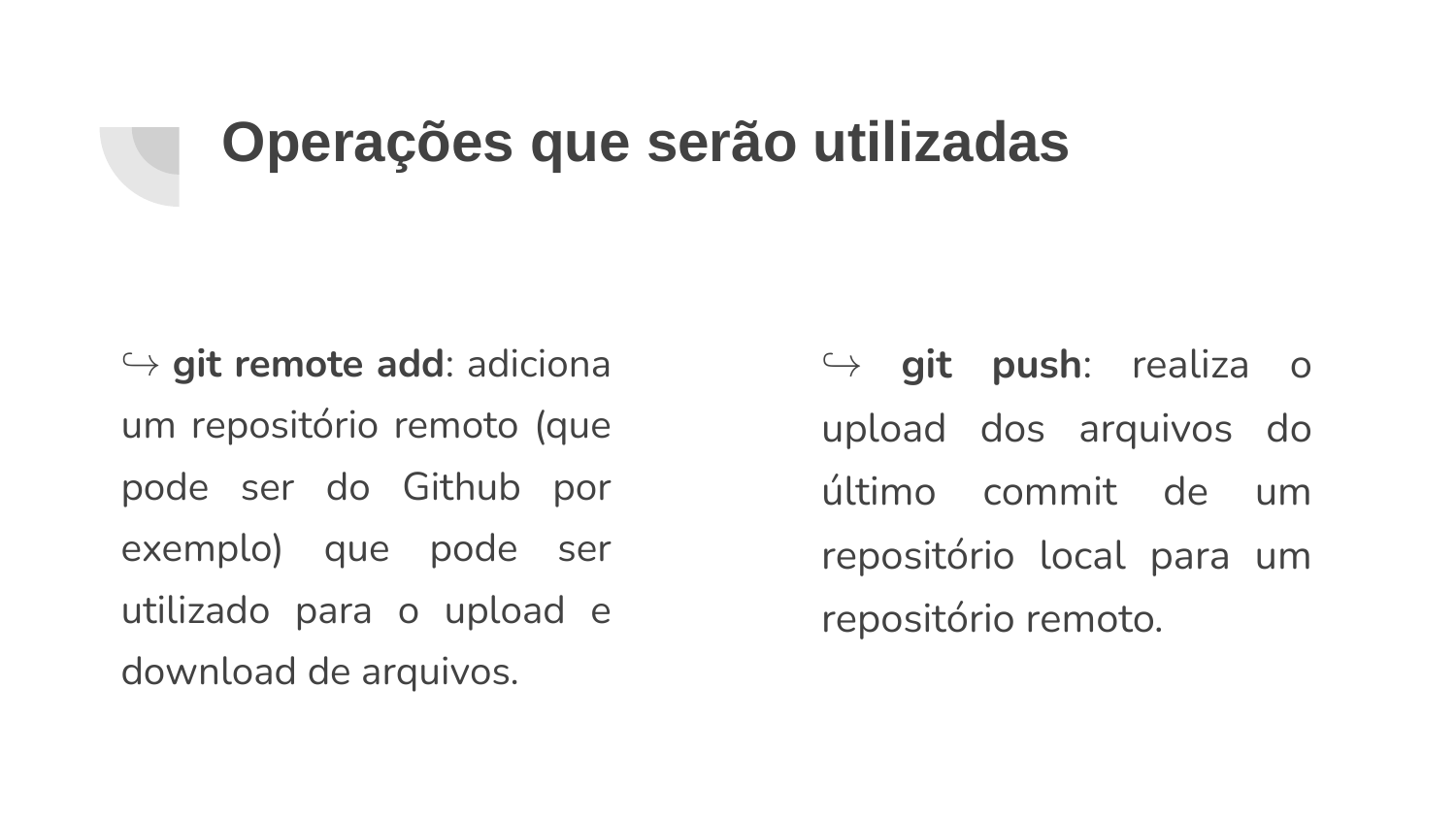

# Operações que serão utilizadas
↪ git remote add: adiciona um repositório remoto (que pode ser do Github por exemplo) que pode ser utilizado para o upload e download de arquivos.
↪ git push: realiza o upload dos arquivos do último commit de um repositório local para um repositório remoto.